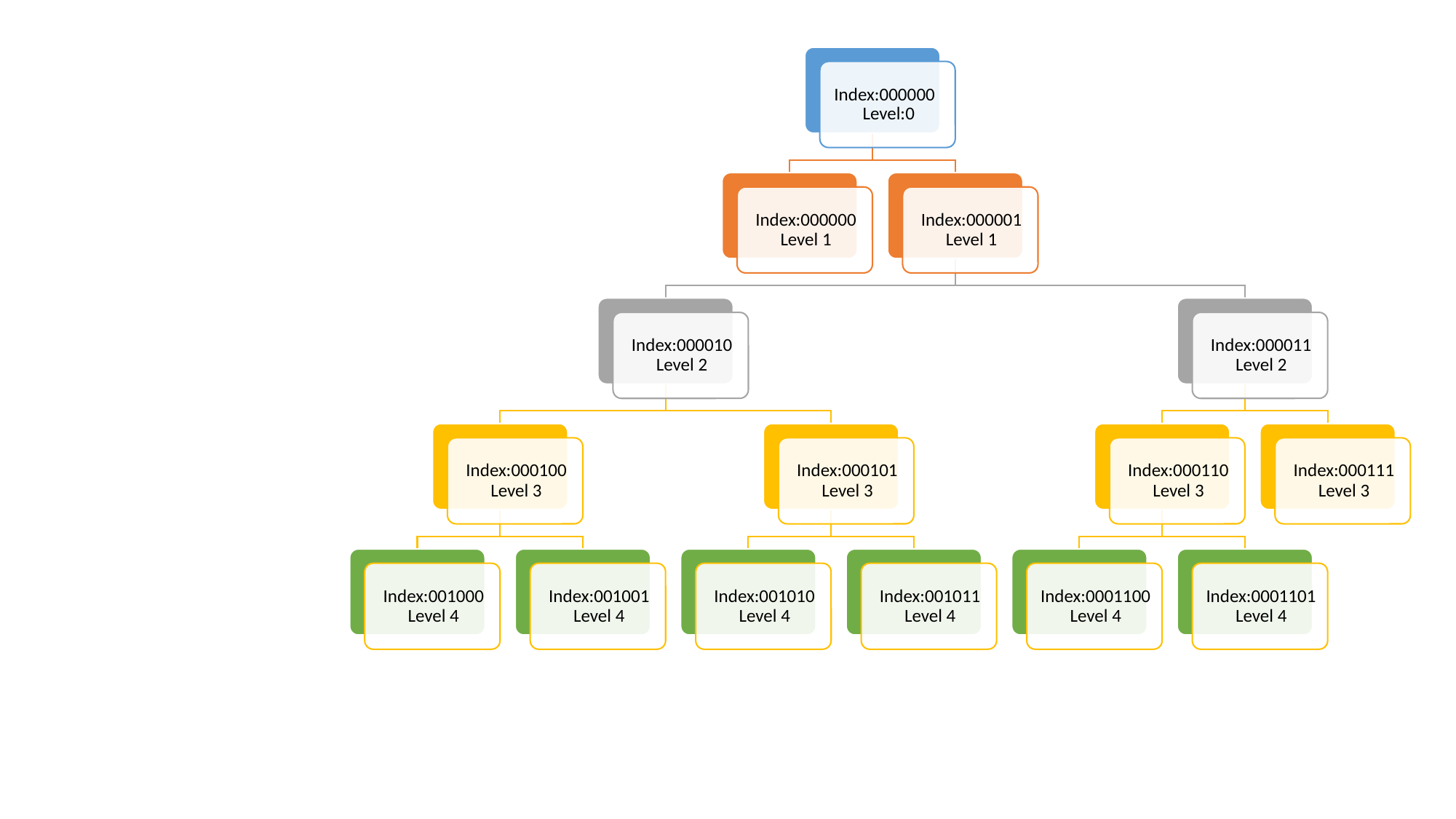

Index:000000   Level:0
Index:000000 Level 1
Index:000001 Level 1
Index:000010 Level 2
Index:000100 Level 3
Index:001000 Level 4
Index:001001 Level 4
Index:000101 Level 3
Index:001010 Level 4
Index:001011 Level 4
Index:000011 Level 2
Index:000110 Level 3
Index:0001100 Level 4
Index:0001101 Level 4
Index:000111 Level 3